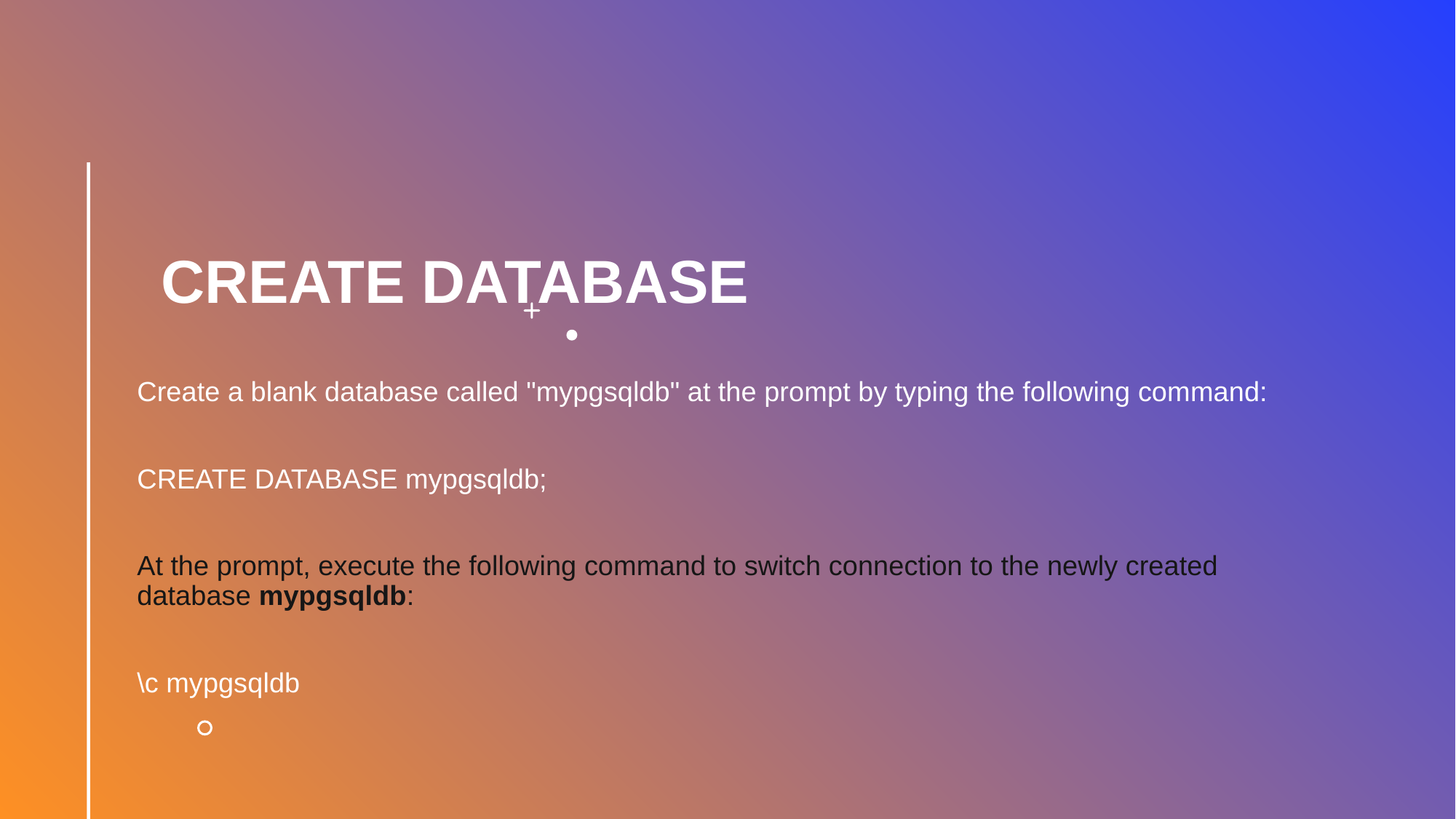

# CREATE Database
Create a blank database called "mypgsqldb" at the prompt by typing the following command:

CREATE DATABASE mypgsqldb;

At the prompt, execute the following command to switch connection to the newly created database mypgsqldb:

\c mypgsqldb